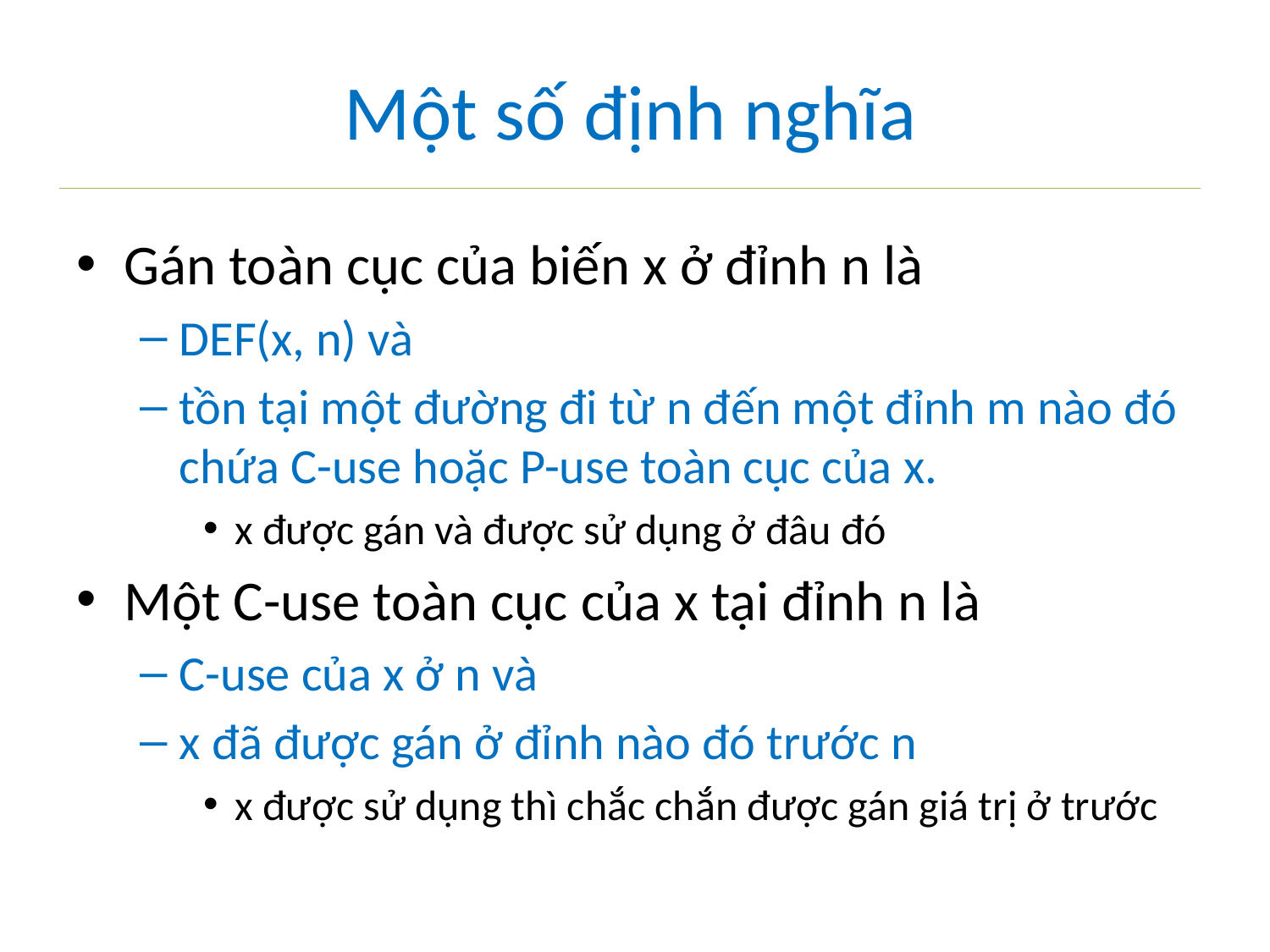

# Một số định nghĩa
Gán toàn cục của biến x ở đỉnh n là
DEF(x, n) và
tồn tại một đường đi từ n đến một đỉnh m nào đó chứa C-use hoặc P-use toàn cục của x.
x được gán và được sử dụng ở đâu đó
Một C-use toàn cục của x tại đỉnh n là
C-use của x ở n và
x đã được gán ở đỉnh nào đó trước n
x được sử dụng thì chắc chắn được gán giá trị ở trước